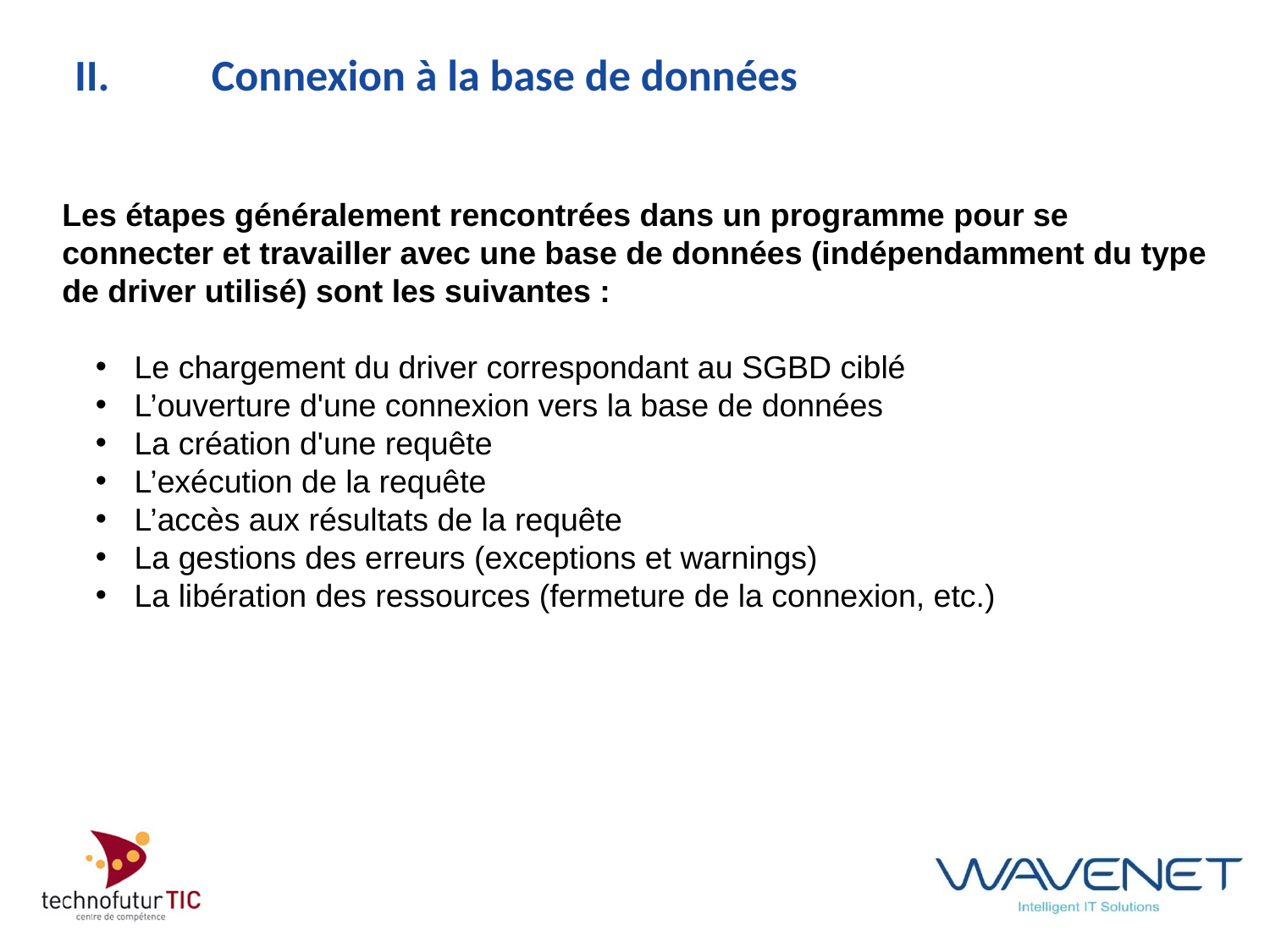

# II.	 Connexion à la base de données

Les étapes généralement rencontrées dans un programme pour se connecter et travailler avec une base de données (indépendamment du type de driver utilisé) sont les suivantes :

 Le chargement du driver correspondant au SGBD ciblé
 L’ouverture d'une connexion vers la base de données
 La création d'une requête
 L’exécution de la requête
 L’accès aux résultats de la requête
 La gestions des erreurs (exceptions et warnings)
 La libération des ressources (fermeture de la connexion, etc.)